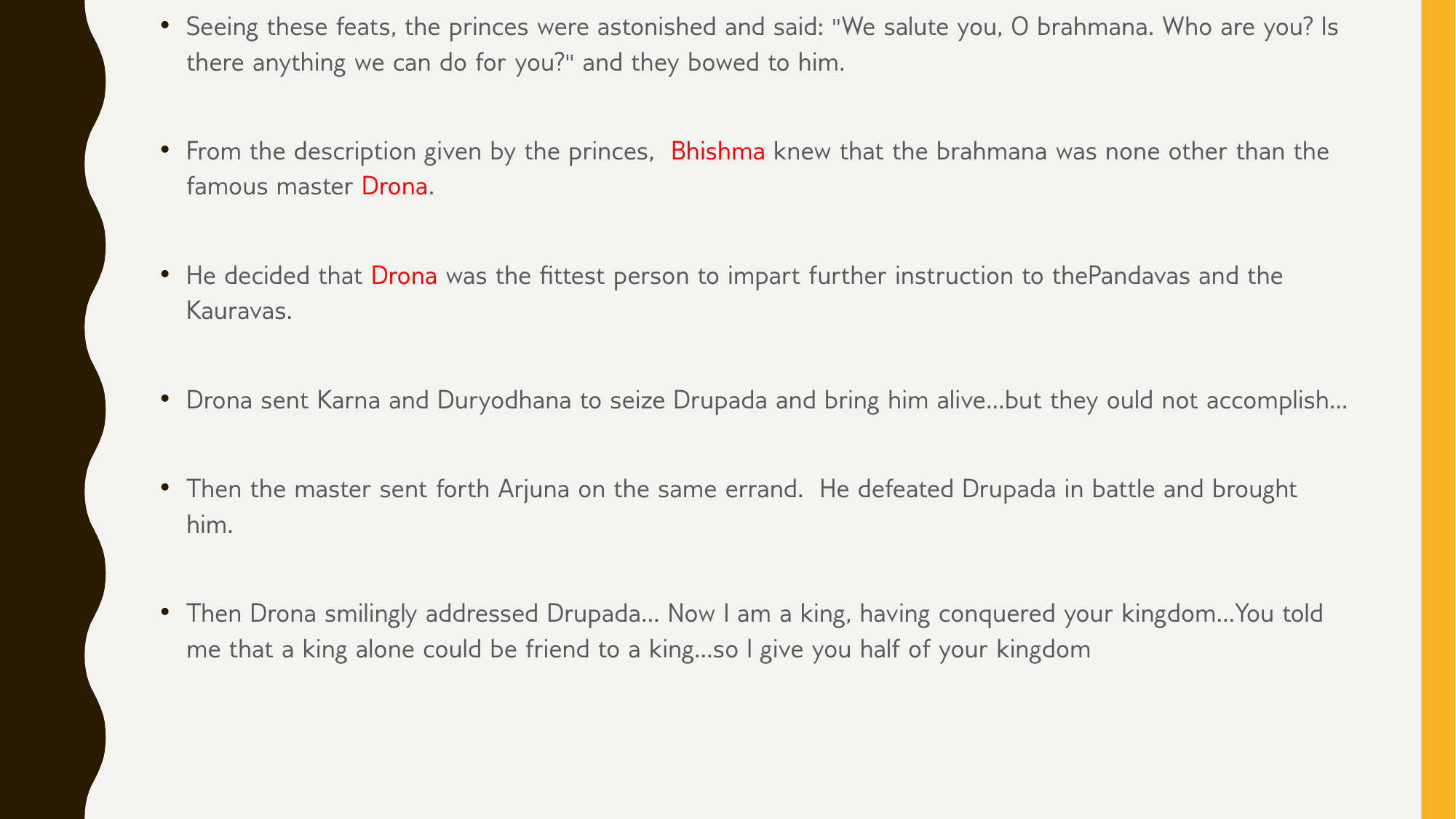

Seeing these feats, the princes were astonished and said: "We salute you, O brahmana. Who are you? Is there anything we can do for you?" and they bowed to him.

From the description given by the princes,  Bhishma knew that the brahmana was none other than the famous master Drona.

He decided that Drona was the fittest person to impart further instruction to thePandavas and the Kauravas.

Drona sent Karna and Duryodhana to seize Drupada and bring him alive…but they ould not accomplish…

Then the master sent forth Arjuna on the same errand.  He defeated Drupada in battle and brought him.

Then Drona smilingly addressed Drupada… Now I am a king, having conquered your kingdom…You told me that a king alone could be friend to a king…so I give you half of your kingdom